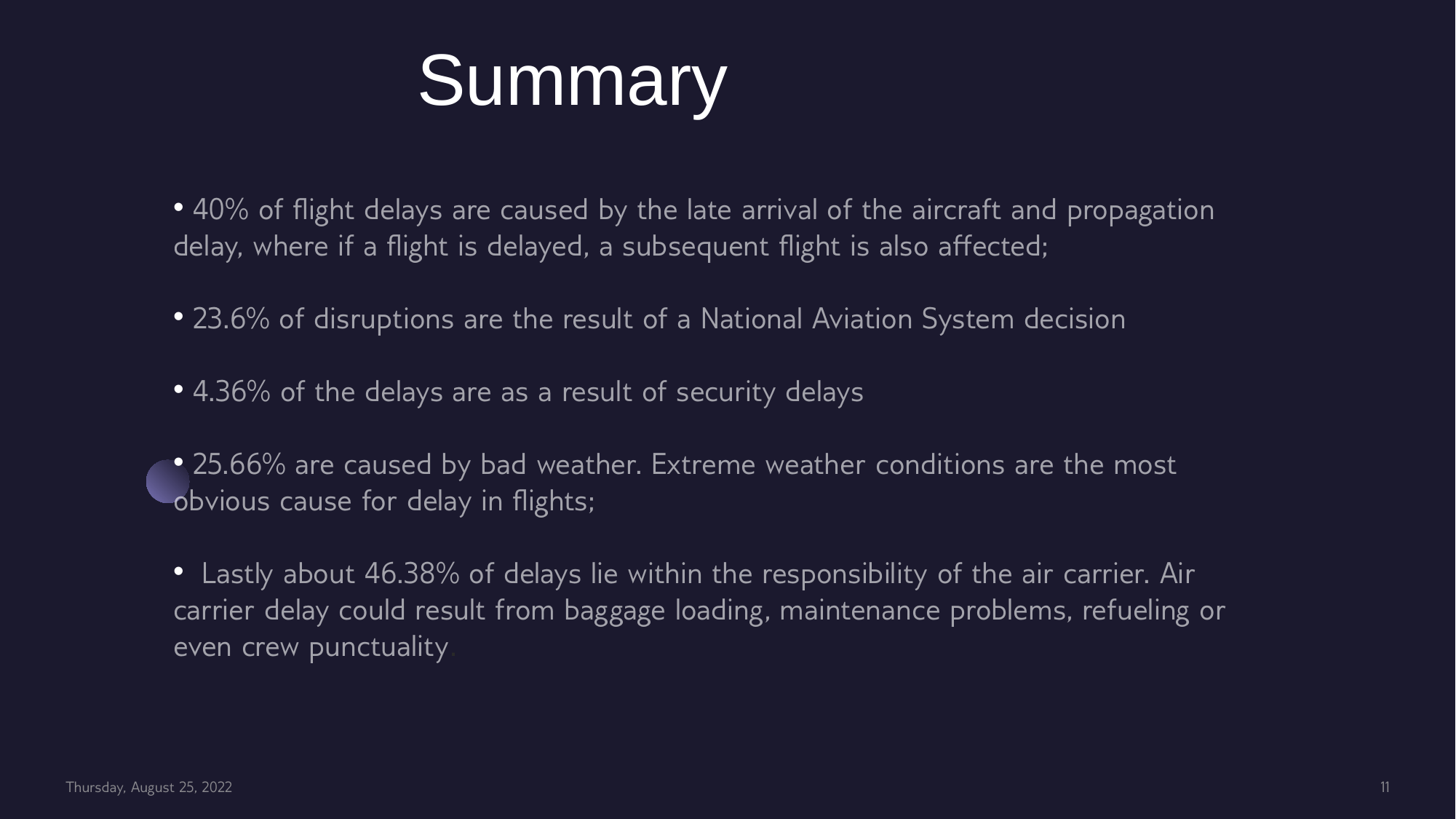

# Summary
 40% of flight delays are caused by the late arrival of the aircraft and propagation delay, where if a flight is delayed, a subsequent flight is also affected;

 23.6% of disruptions are the result of a National Aviation System decision

 4.36% of the delays are as a result of security delays

 25.66% are caused by bad weather. Extreme weather conditions are the most obvious cause for delay in flights;

  Lastly about 46.38% of delays lie within the responsibility of the air carrier. Air carrier delay could result from baggage loading, maintenance problems, refueling or even crew punctuality.
Thursday, August 25, 2022
11